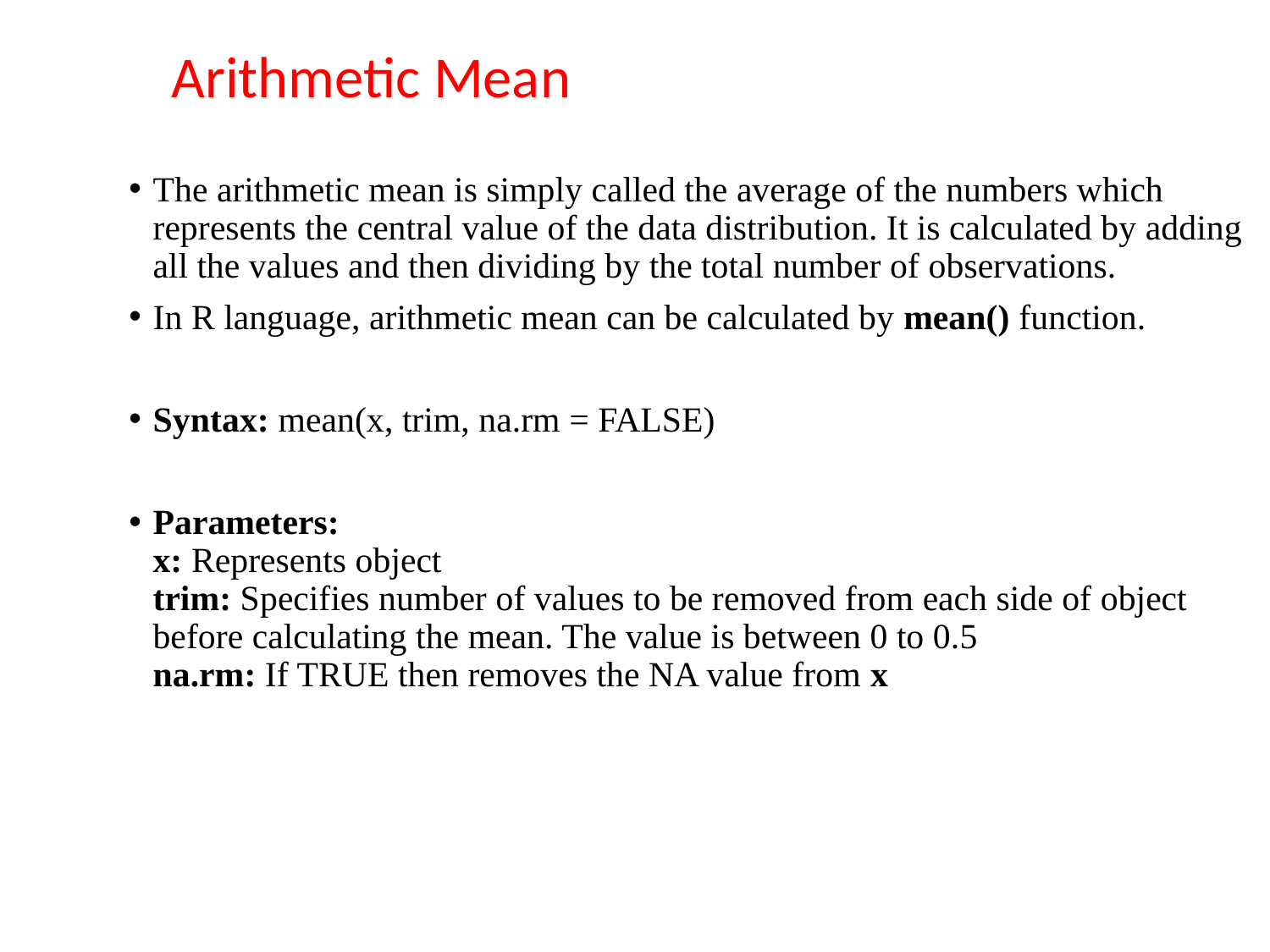

# Arithmetic Mean
The arithmetic mean is simply called the average of the numbers which represents the central value of the data distribution. It is calculated by adding all the values and then dividing by the total number of observations.
In R language, arithmetic mean can be calculated by mean() function.

Syntax: mean(x, trim, na.rm = FALSE)

Parameters:
x: Represents object
trim: Specifies number of values to be removed from each side of object before calculating the mean. The value is between 0 to 0.5
na.rm: If TRUE then removes the NA value from x